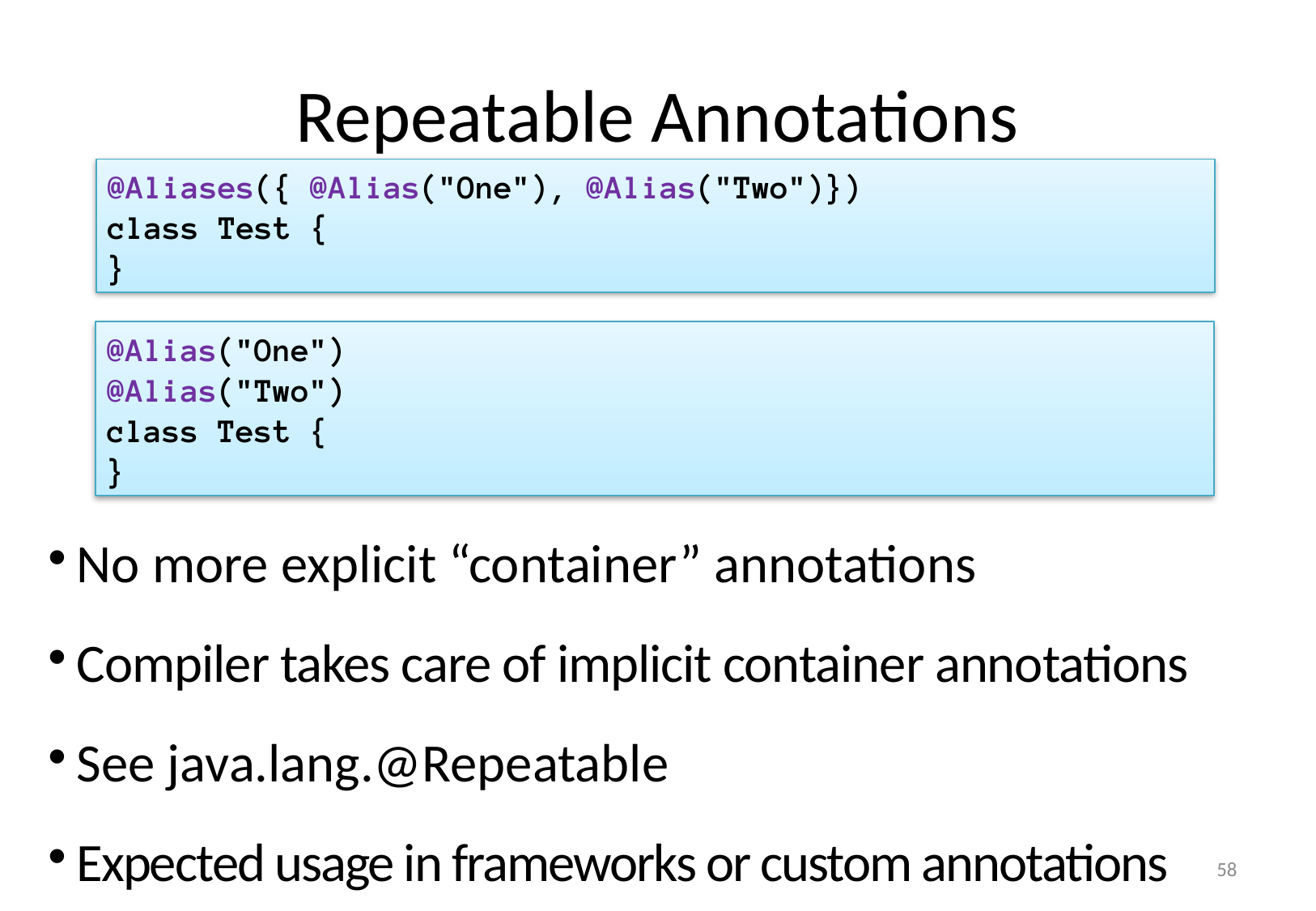

# Repeatable Annotations
@Aliases({ @Alias("One"), @Alias("Two")})
class Test {
}
@Alias("One")
@Alias("Two")
class Test {
}
No more explicit “container” annotations
Compiler takes care of implicit container annotations
See java.lang.@Repeatable
Expected usage in frameworks or custom annotations
58